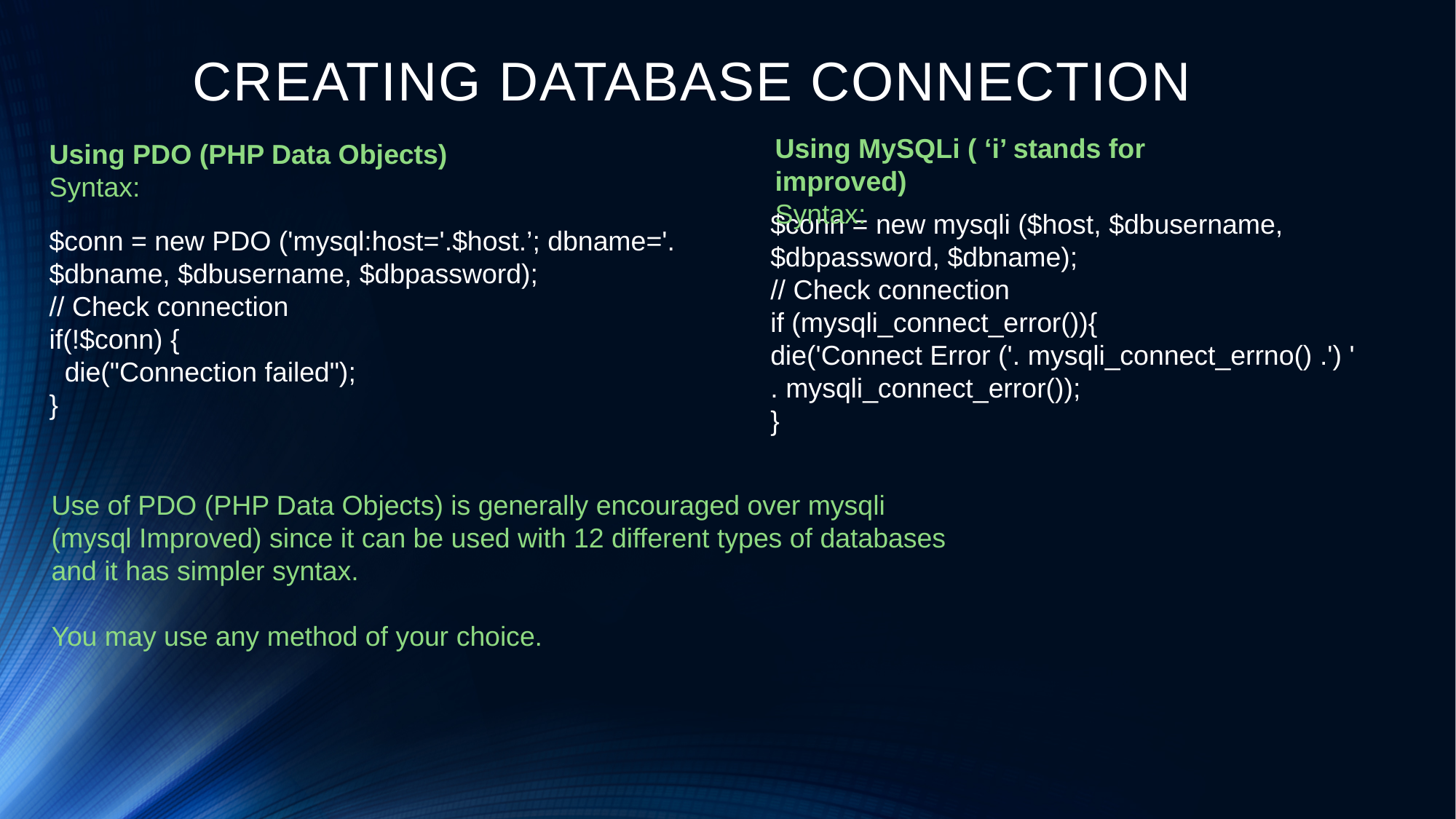

# CREATING DATABASE CONNECTION
Using MySQLi ( ‘i’ stands for improved)
Syntax:
Using PDO (PHP Data Objects)
Syntax:
$conn = new mysqli ($host, $dbusername, $dbpassword, $dbname);
// Check connection
if (mysqli_connect_error()){
die('Connect Error ('. mysqli_connect_errno() .') '
. mysqli_connect_error());
}
$conn = new PDO ('mysql:host='.$host.’; dbname='.$dbname, $dbusername, $dbpassword);
// Check connection
if(!$conn) {
  die("Connection failed");
}
Use of PDO (PHP Data Objects) is generally encouraged over mysqli (mysql Improved) since it can be used with 12 different types of databases and it has simpler syntax.

You may use any method of your choice.